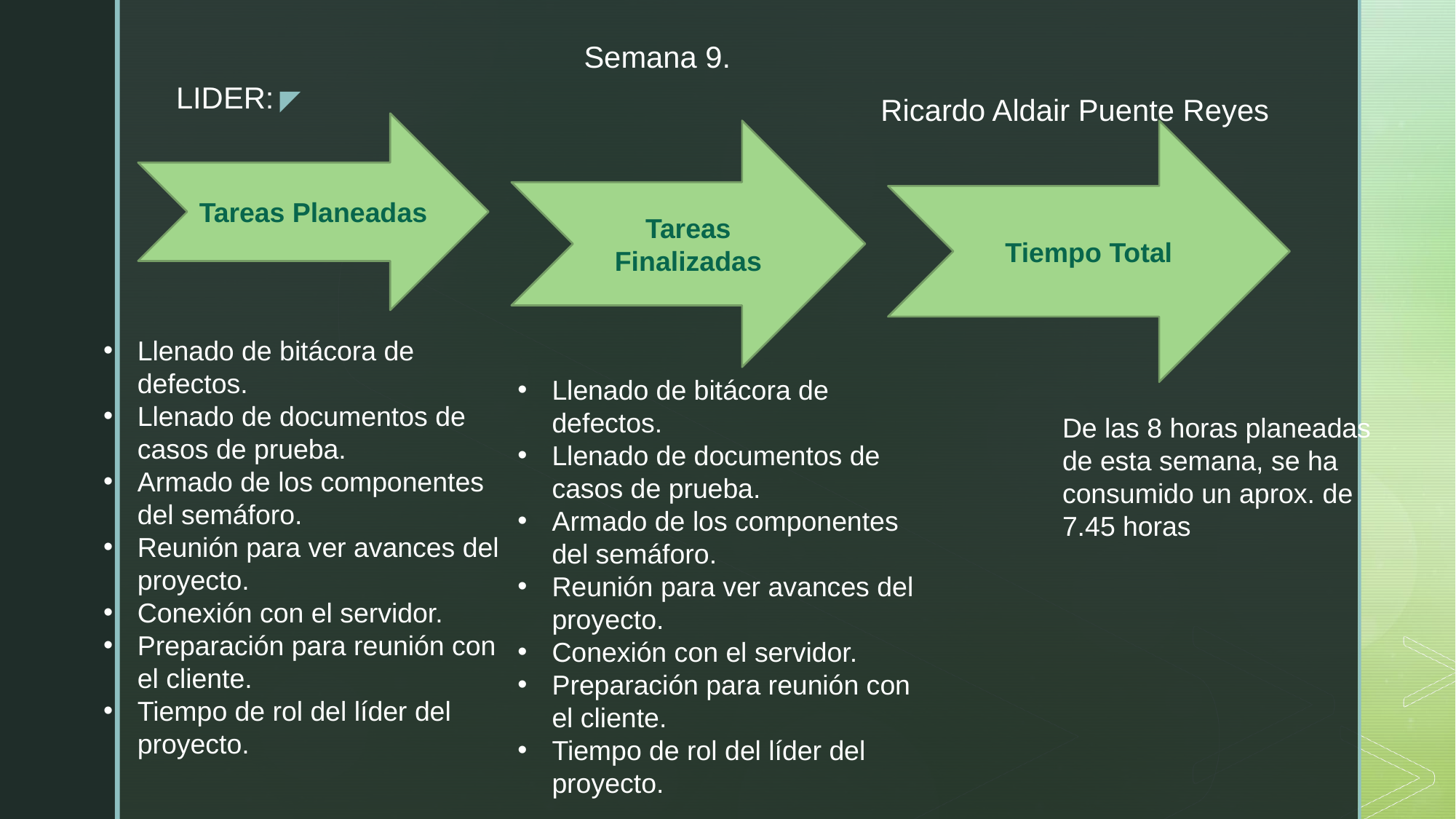

Semana 9.
LIDER:
Ricardo Aldair Puente Reyes
Tareas Planeadas
Tareas Finalizadas
Tiempo Total
Llenado de bitácora de defectos.
Llenado de documentos de casos de prueba.
Armado de los componentes del semáforo.
Reunión para ver avances del proyecto.
Conexión con el servidor.
Preparación para reunión con el cliente.
Tiempo de rol del líder del proyecto.
Llenado de bitácora de defectos.
Llenado de documentos de casos de prueba.
Armado de los componentes del semáforo.
Reunión para ver avances del proyecto.
Conexión con el servidor.
Preparación para reunión con el cliente.
Tiempo de rol del líder del proyecto.
De las 8 horas planeadas de esta semana, se ha consumido un aprox. de   7.45 horas